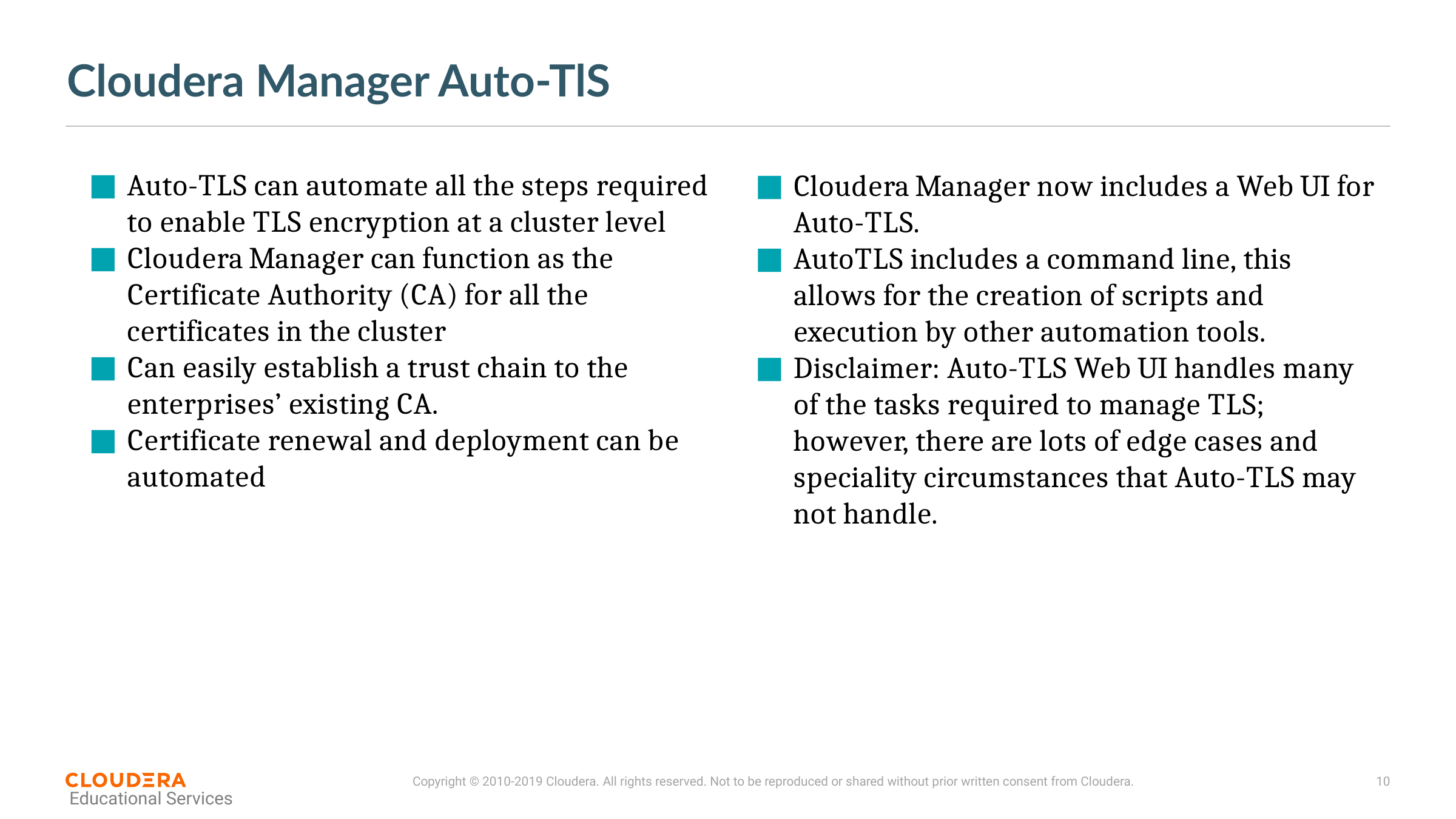

# Cloudera Manager Auto-TlS
Auto-TLS can automate all the steps required to enable TLS encryption at a cluster level
Cloudera Manager can function as the Certificate Authority (CA) for all the certificates in the cluster
Can easily establish a trust chain to the enterprises’ existing CA.
Certificate renewal and deployment can be automated

Cloudera Manager now includes a Web UI for Auto-TLS.
AutoTLS includes a command line, this allows for the creation of scripts and execution by other automation tools.
Disclaimer: Auto-TLS Web UI handles many of the tasks required to manage TLS; however, there are lots of edge cases and speciality circumstances that Auto-TLS may not handle.